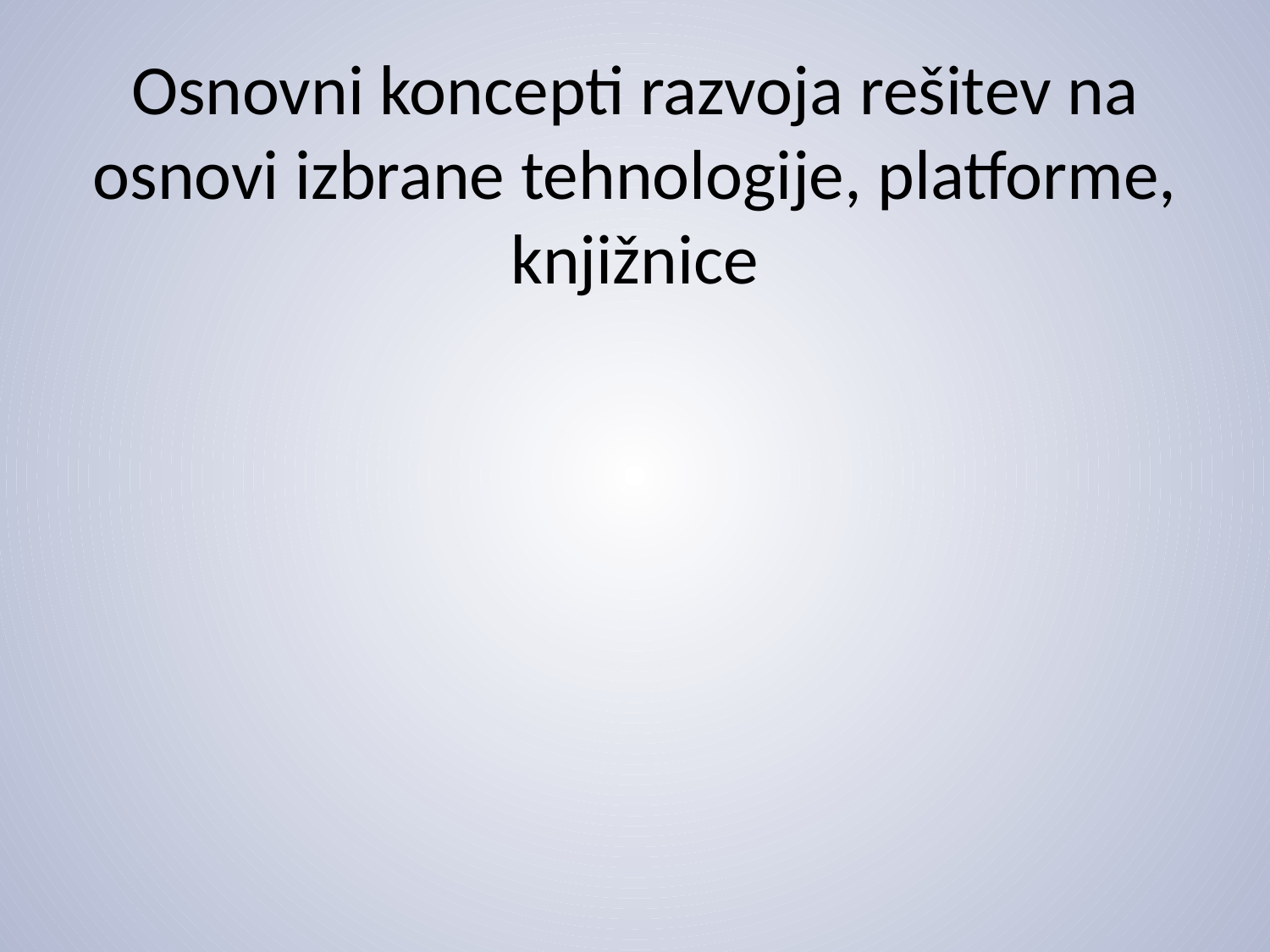

# Osnovni koncepti razvoja rešitev na osnovi izbrane tehnologije, platforme, knjižnice